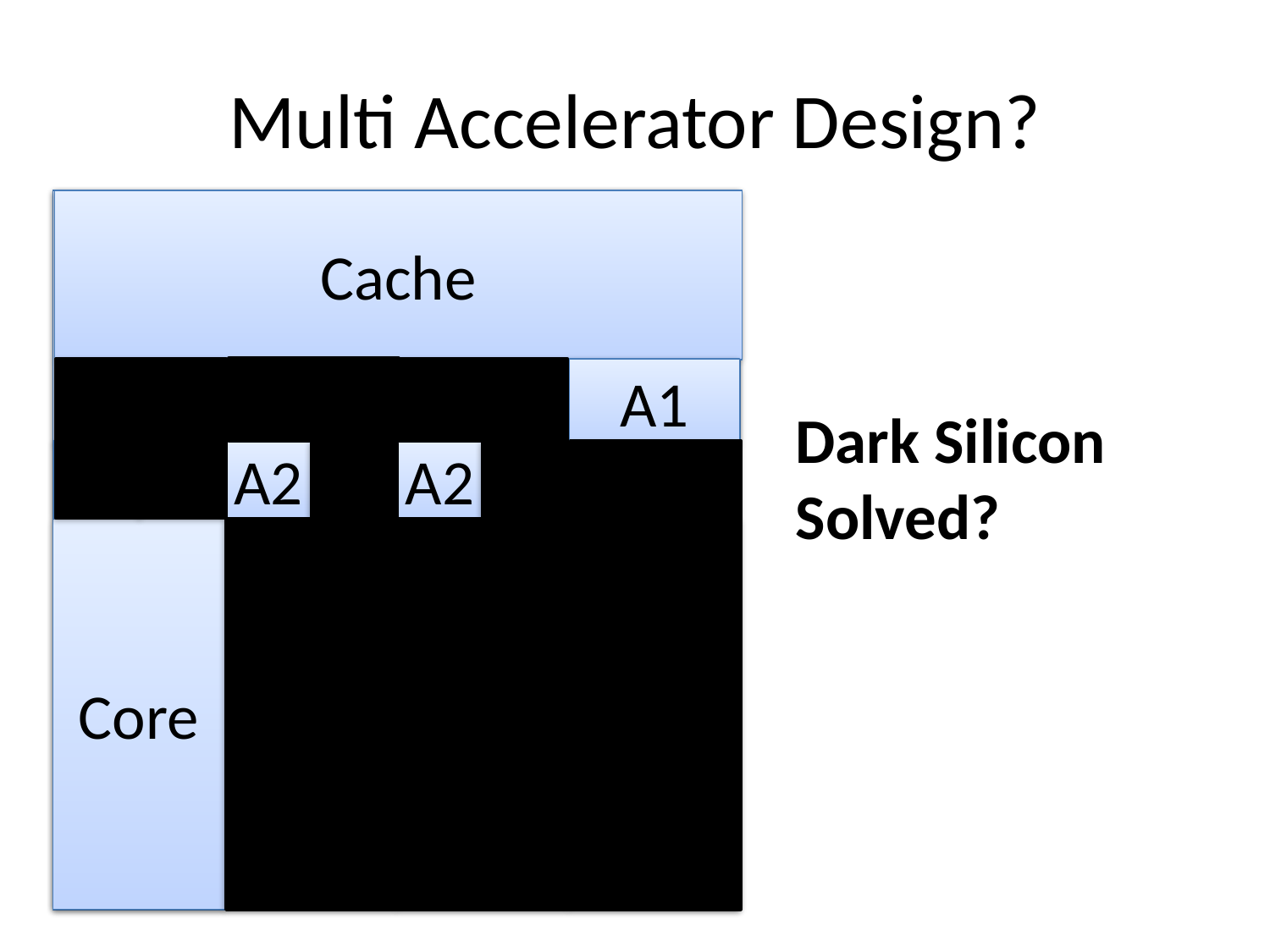

# Multi Accelerator Design?

Cache

A1
A2
A3
A1
A2
A3
A1
A2
A3

A1
A2
A3
Dark Silicon Solved?

Core
Core

Core
Core